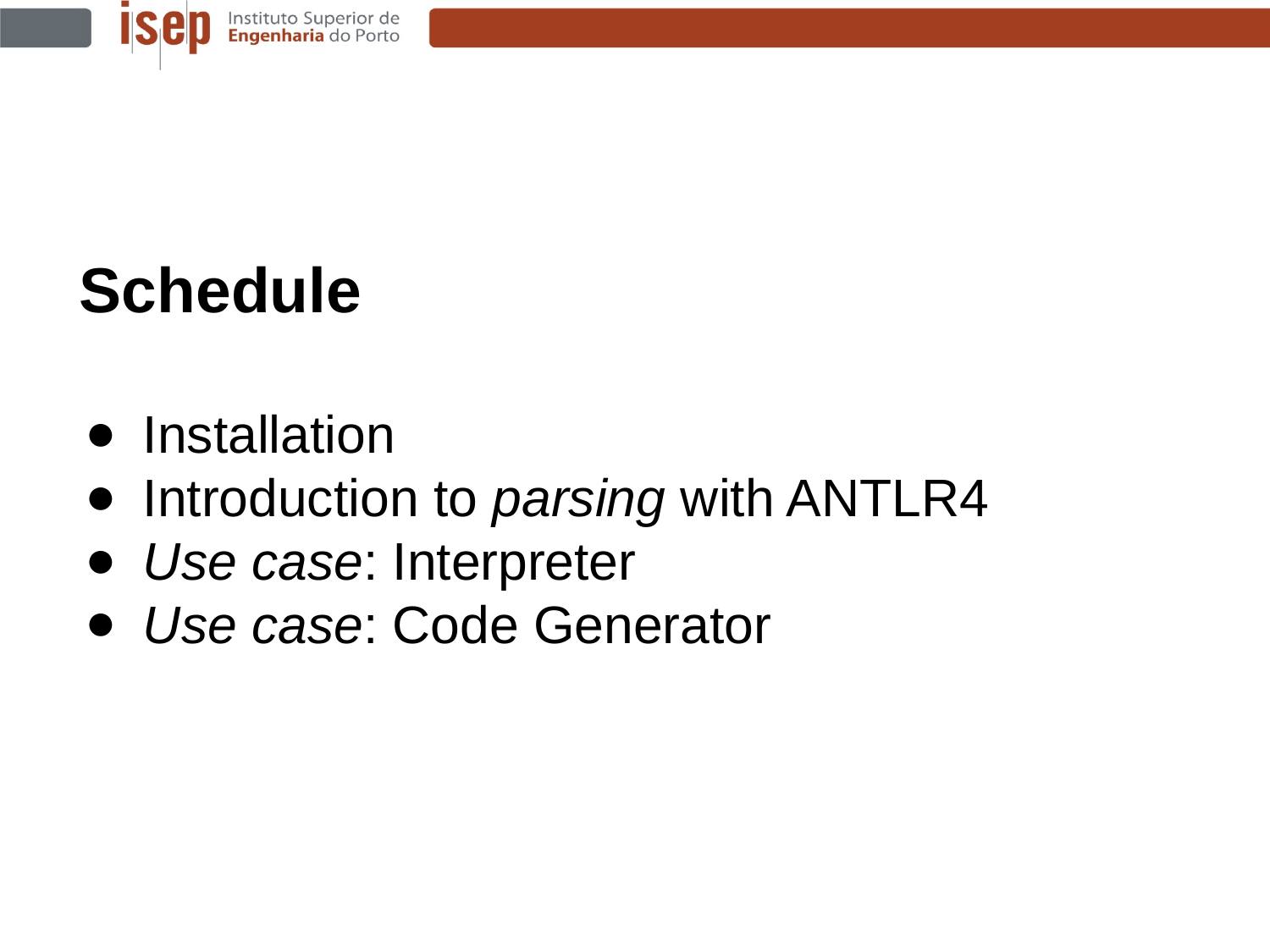

Schedule
Installation
Introduction to parsing with ANTLR4
Use case: Interpreter
Use case: Code Generator